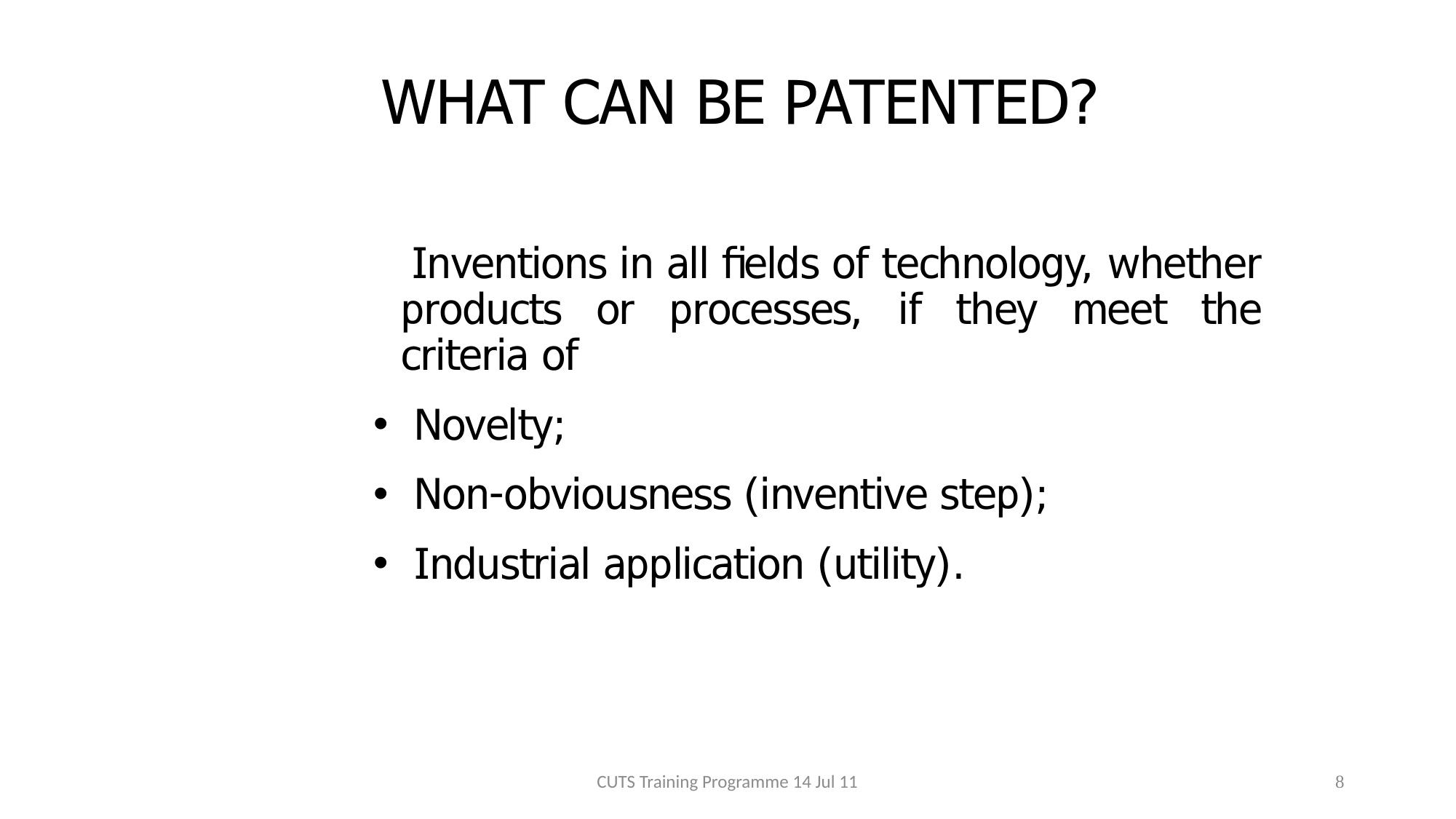

WHAT CAN BE PATENTED?
      Inventions in all fields of technology, whether products or processes, if they meet the criteria of
 Novelty;
 Non-obviousness (inventive step);
 Industrial application (utility).
CUTS Training Programme 14 Jul 11
8